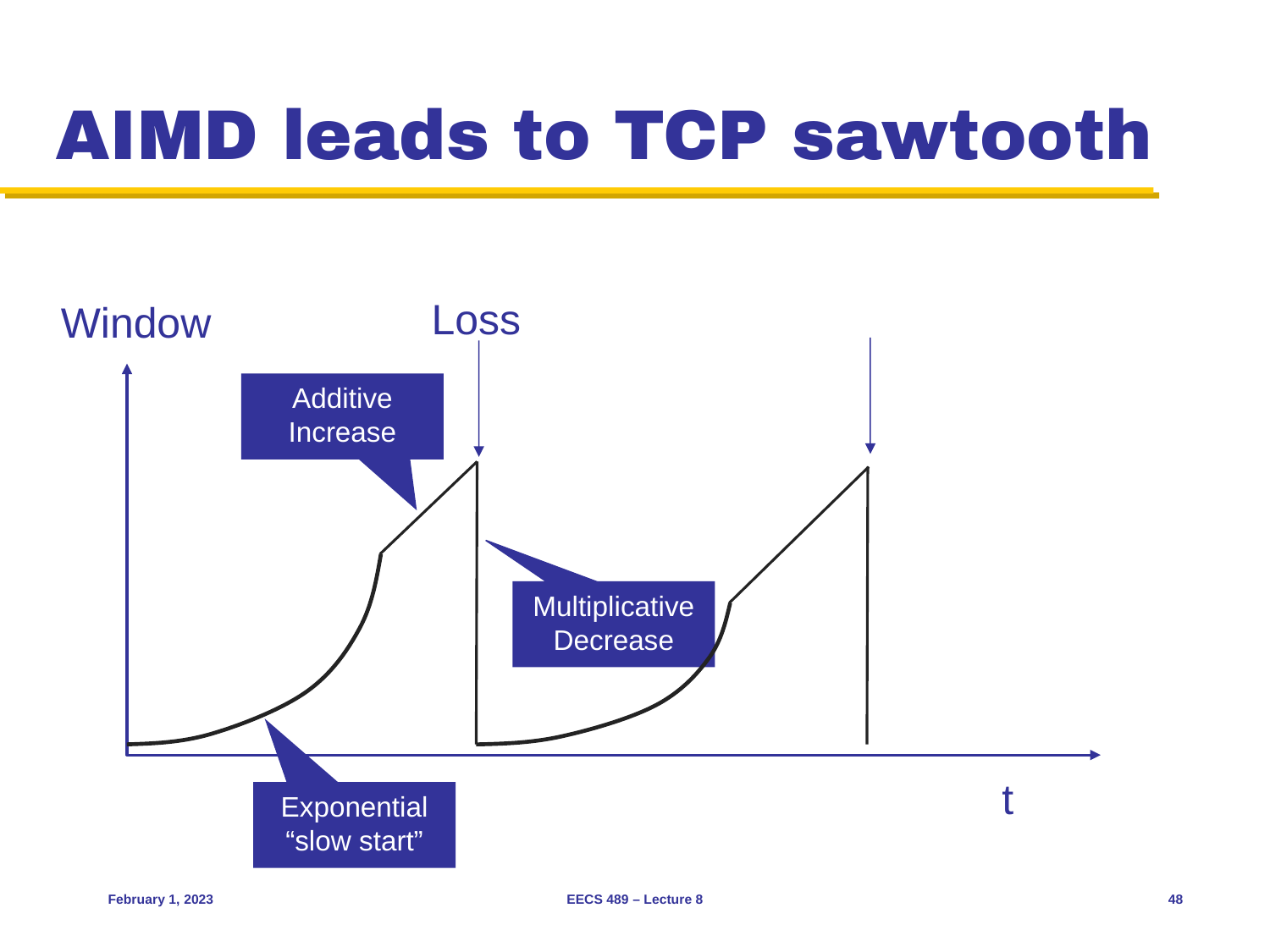

# AIMD leads to TCP sawtooth
Loss
Window

Additive Increase

Multiplicative Decrease
t
Exponential
“slow start”
February 1, 2023
EECS 489 – Lecture 8
48